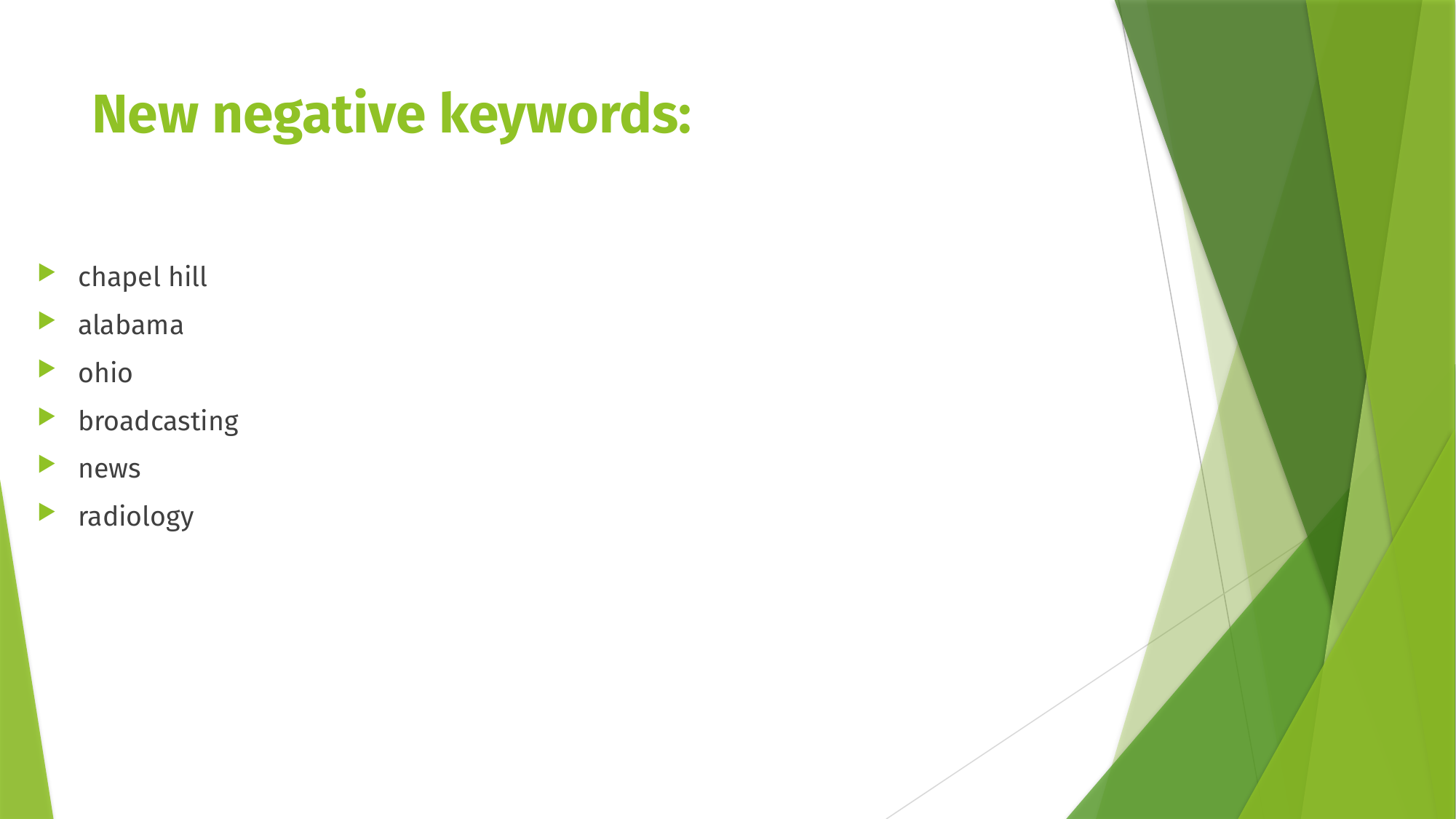

# New negative keywords:

chapel hill
alabama
ohio
broadcasting
news
radiology